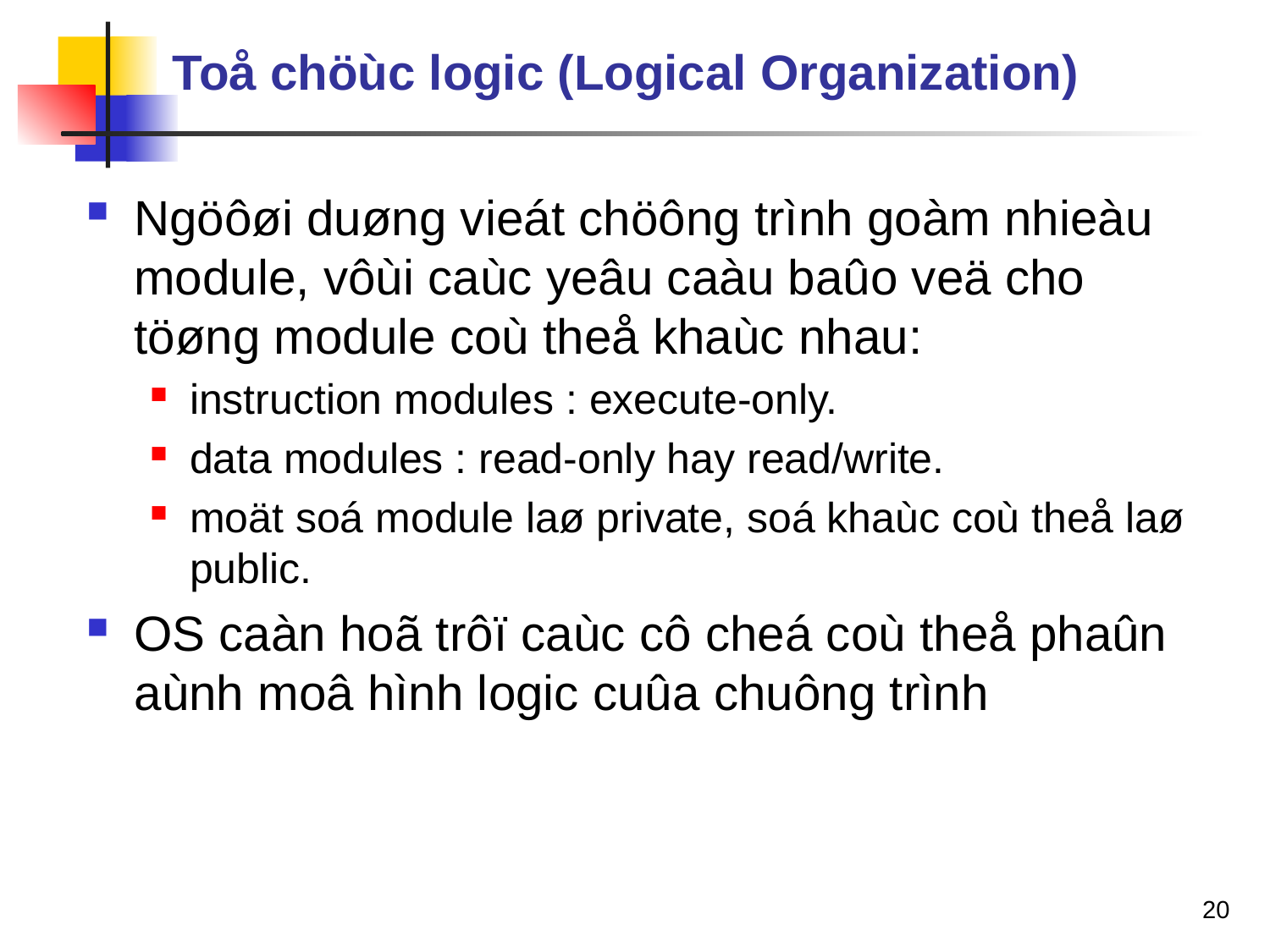

# Toå chöùc logic (Logical Organization)
Ngöôøi duøng vieát chöông trình goàm nhieàu module, vôùi caùc yeâu caàu baûo veä cho töøng module coù theå khaùc nhau:
instruction modules : execute-only.
data modules : read-only hay read/write.
moät soá module laø private, soá khaùc coù theå laø public.
OS caàn hoã trôï caùc cô cheá coù theå phaûn aùnh moâ hình logic cuûa chuông trình
20